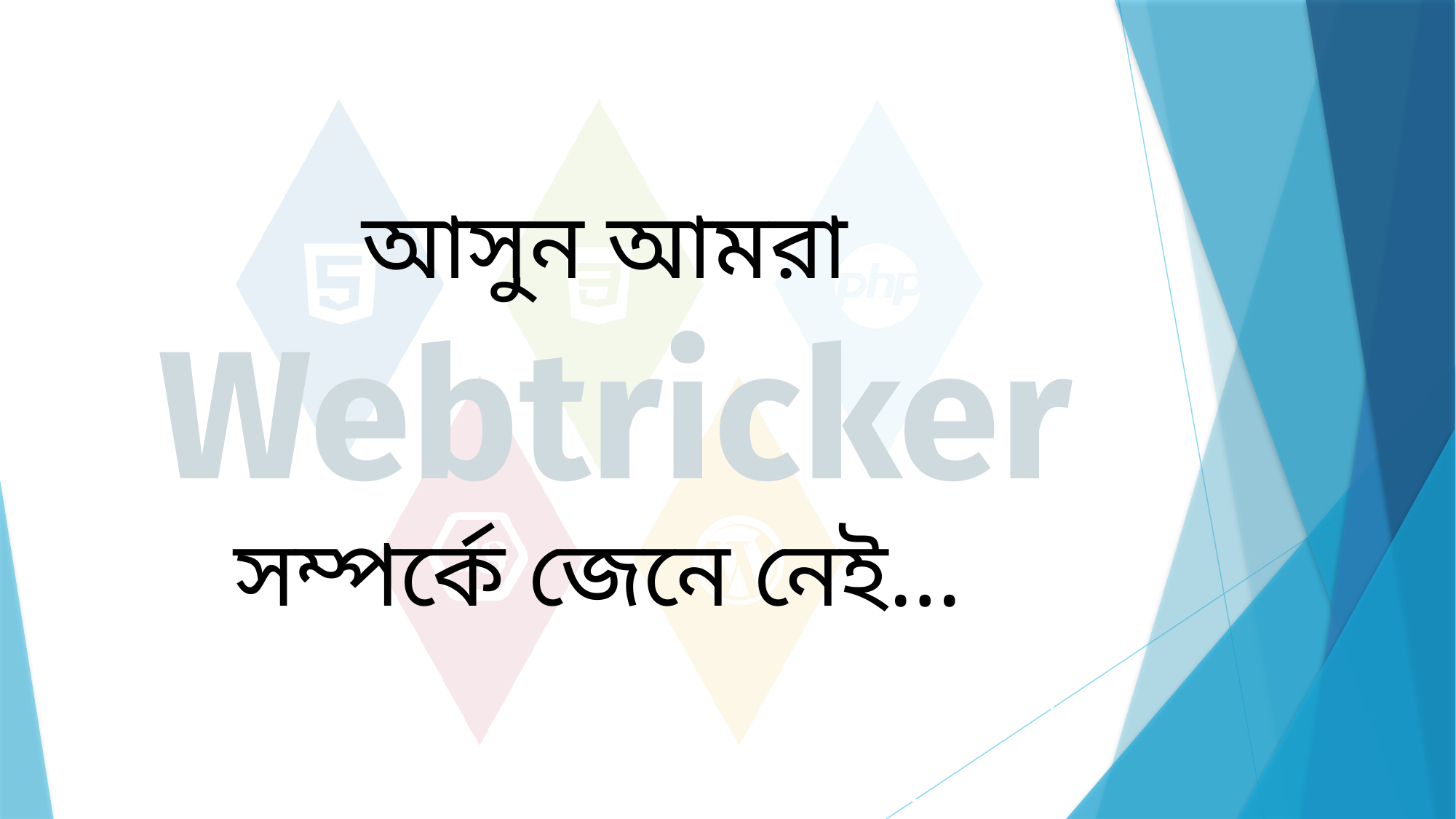

# আসুন আমরা Webtricker সম্পর্কে জেনে নেই…